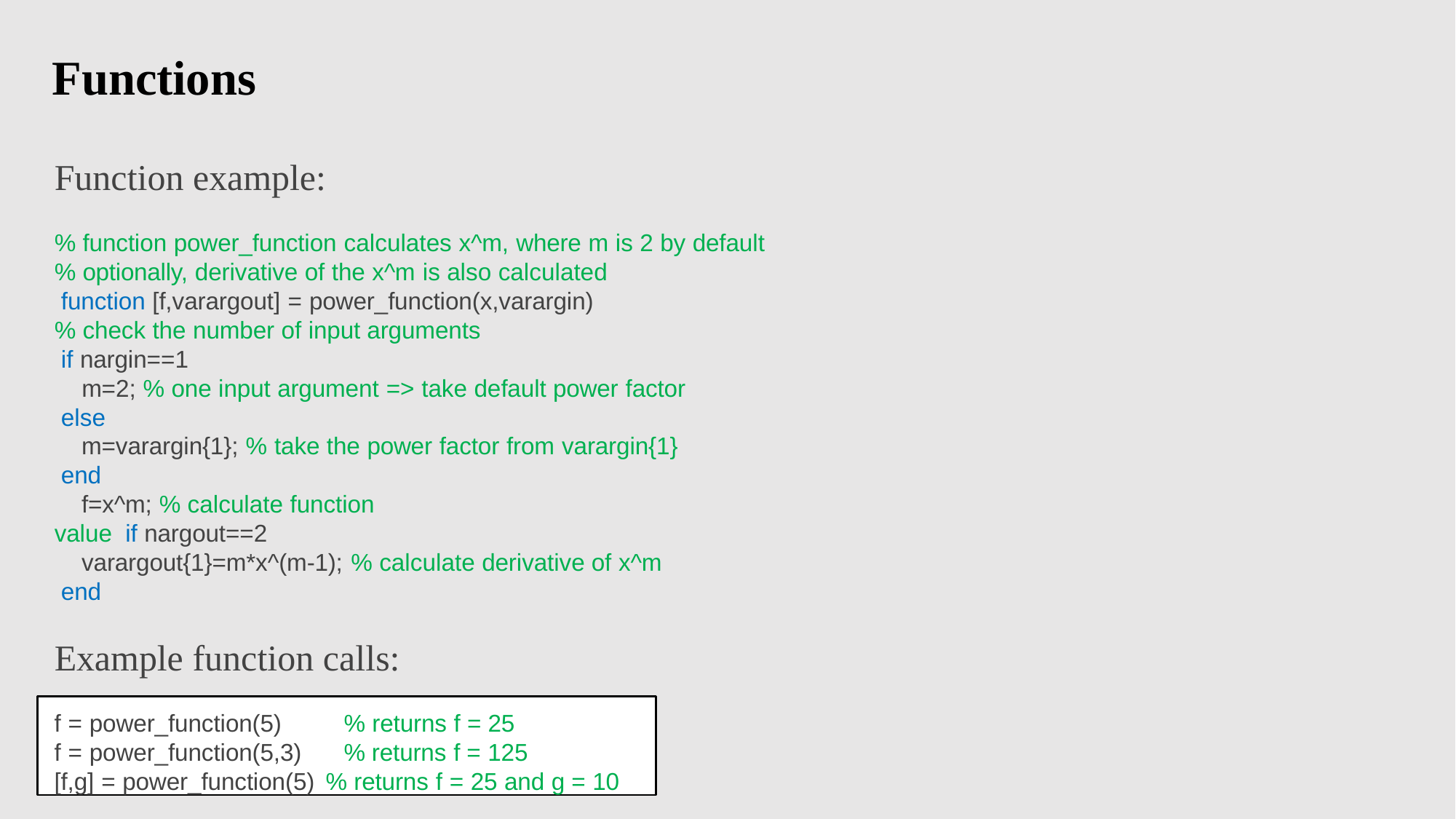

# Functions
Function example:
% function power_function calculates x^m, where m is 2 by default
% optionally, derivative of the x^m is also calculated  function [f,varargout] = power_function(x,varargin)
% check the number of input arguments  if nargin==1
m=2; % one input argument => take default power factor  else
m=varargin{1}; % take the power factor from varargin{1}  end
f=x^m; % calculate function value  if nargout==2
varargout{1}=m*x^(m-1); % calculate derivative of x^m  end
Example function calls:
f = power_function(5)	% returns f = 25
f = power_function(5,3)	% returns f = 125
[f,g] = power_function(5) % returns f = 25 and g = 10